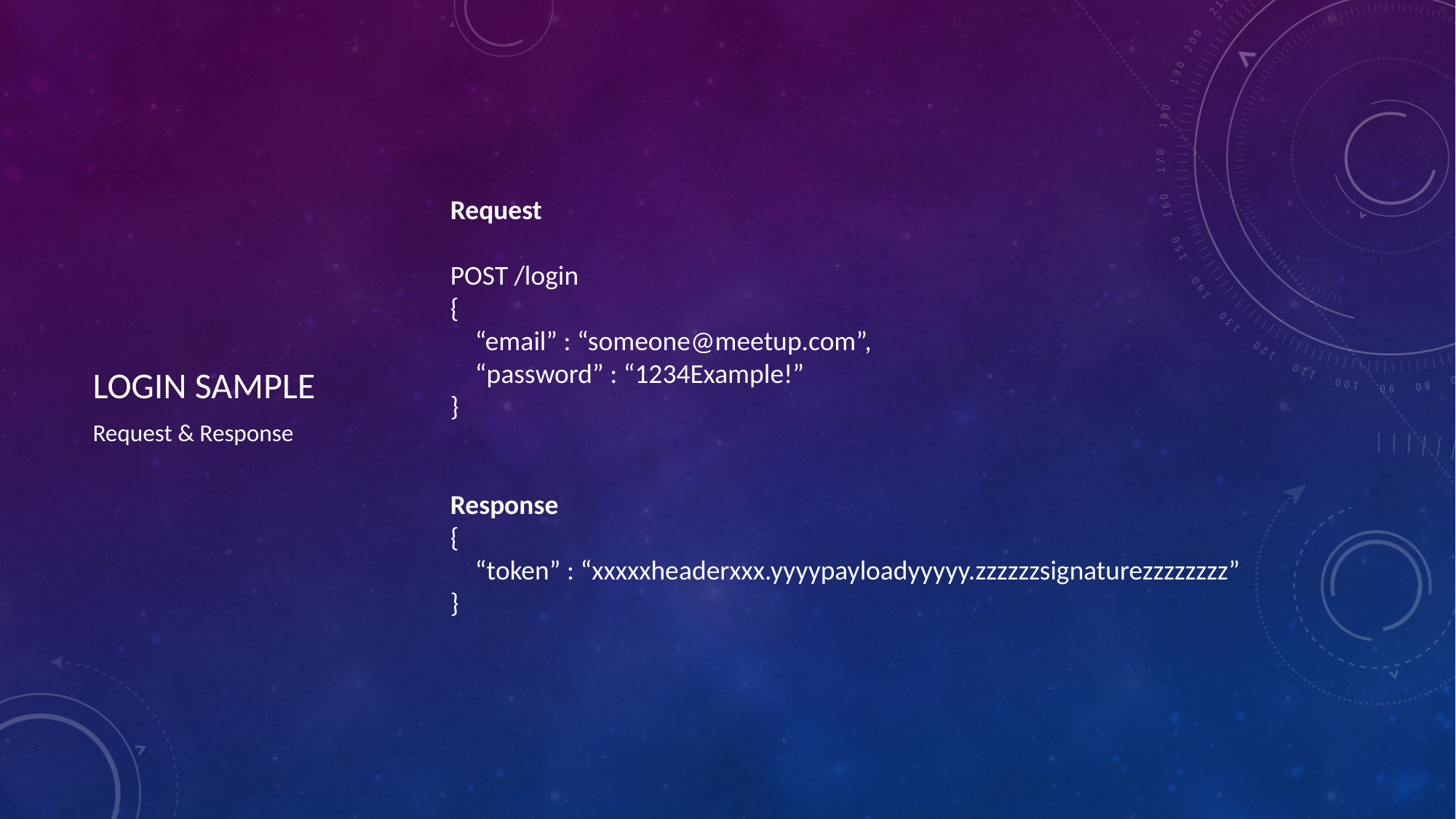

Request

POST /login
{
    “email” : “someone@meetup.com”,
    “password” : “1234Example!”
}

Response
{
    “token” : “xxxxxheaderxxx.yyyypayloadyyyyy.zzzzzzsignaturezzzzzzzz”
}

# Login Sample
Request & Response